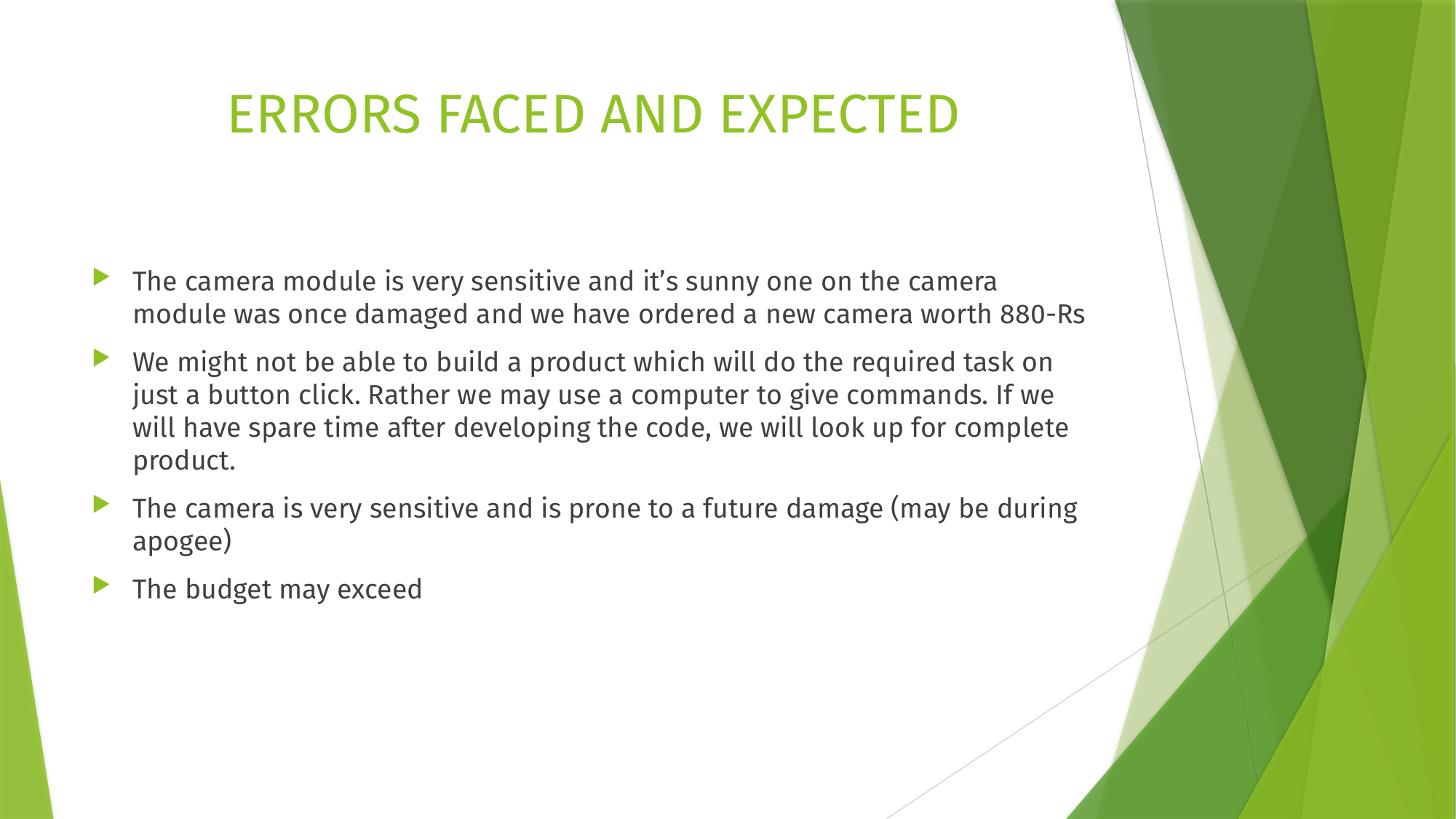

# ERRORS FACED AND EXPECTED
The camera module is very sensitive and it’s sunny one on the camera module was once damaged and we have ordered a new camera worth 880-Rs
We might not be able to build a product which will do the required task on just a button click. Rather we may use a computer to give commands. If we will have spare time after developing the code, we will look up for complete product.
The camera is very sensitive and is prone to a future damage (may be during apogee)
The budget may exceed